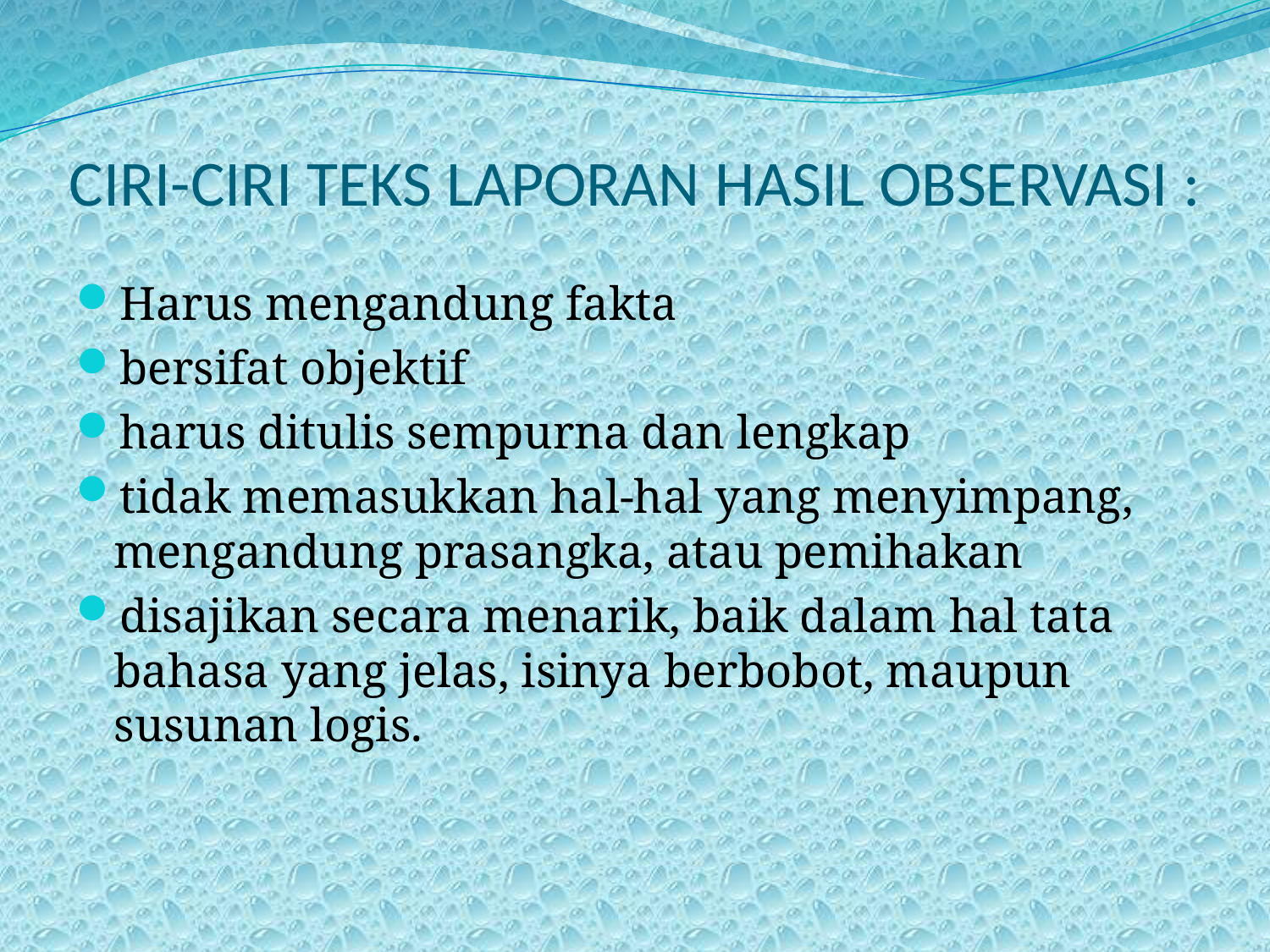

# CIRI-CIRI TEKS LAPORAN HASIL OBSERVASI :
Harus mengandung fakta
bersifat objektif
harus ditulis sempurna dan lengkap
tidak memasukkan hal-hal yang menyimpang, mengandung prasangka, atau pemihakan
disajikan secara menarik, baik dalam hal tata bahasa yang jelas, isinya berbobot, maupun susunan logis.